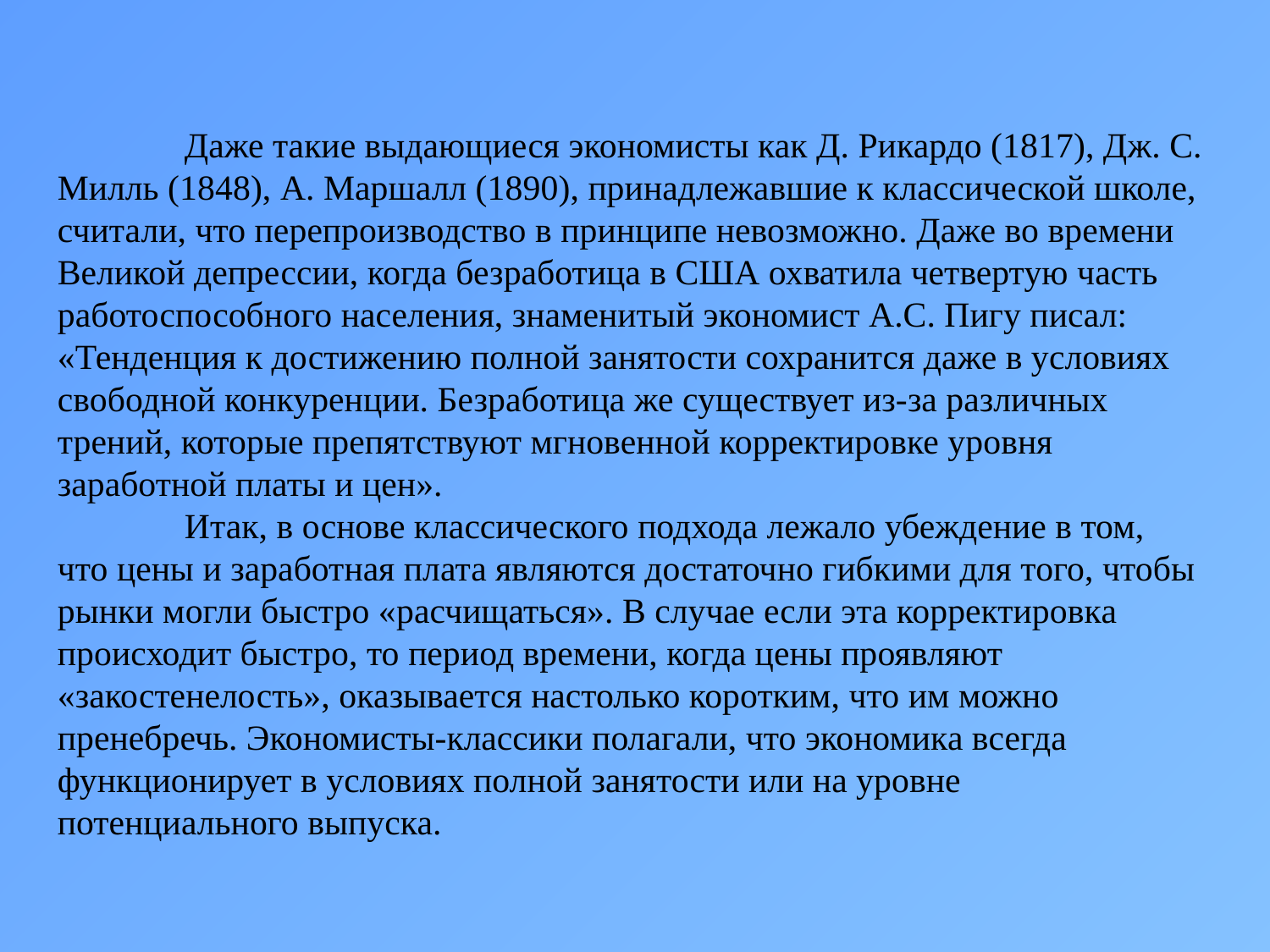

Даже такие выдающиеся экономисты как Д. Рикардо (1817), Дж. С. Милль (1848), А. Маршалл (1890), принадлежавшие к классической школе, считали, что перепроизводство в принципе невозможно. Даже во времени Великой депрессии, когда безработица в США охватила четвертую часть работоспособного населения, знаменитый экономист А.С. Пигу писал: «Тенденция к достижению полной занятости сохранится даже в условиях свободной конкуренции. Безработица же существует из-за различных трений, которые препятствуют мгновенной корректировке уровня заработной платы и цен».
	Итак, в основе классического подхода лежало убеждение в том, что цены и заработная плата являются достаточно гибкими для того, чтобы рынки могли быстро «расчищаться». В случае если эта корректировка происходит быстро, то период времени, когда цены проявляют «закостенелость», оказывается настолько коротким, что им можно пренебречь. Экономисты-классики полагали, что экономика всегда функционирует в условиях полной занятости или на уровне потенциального выпуска.